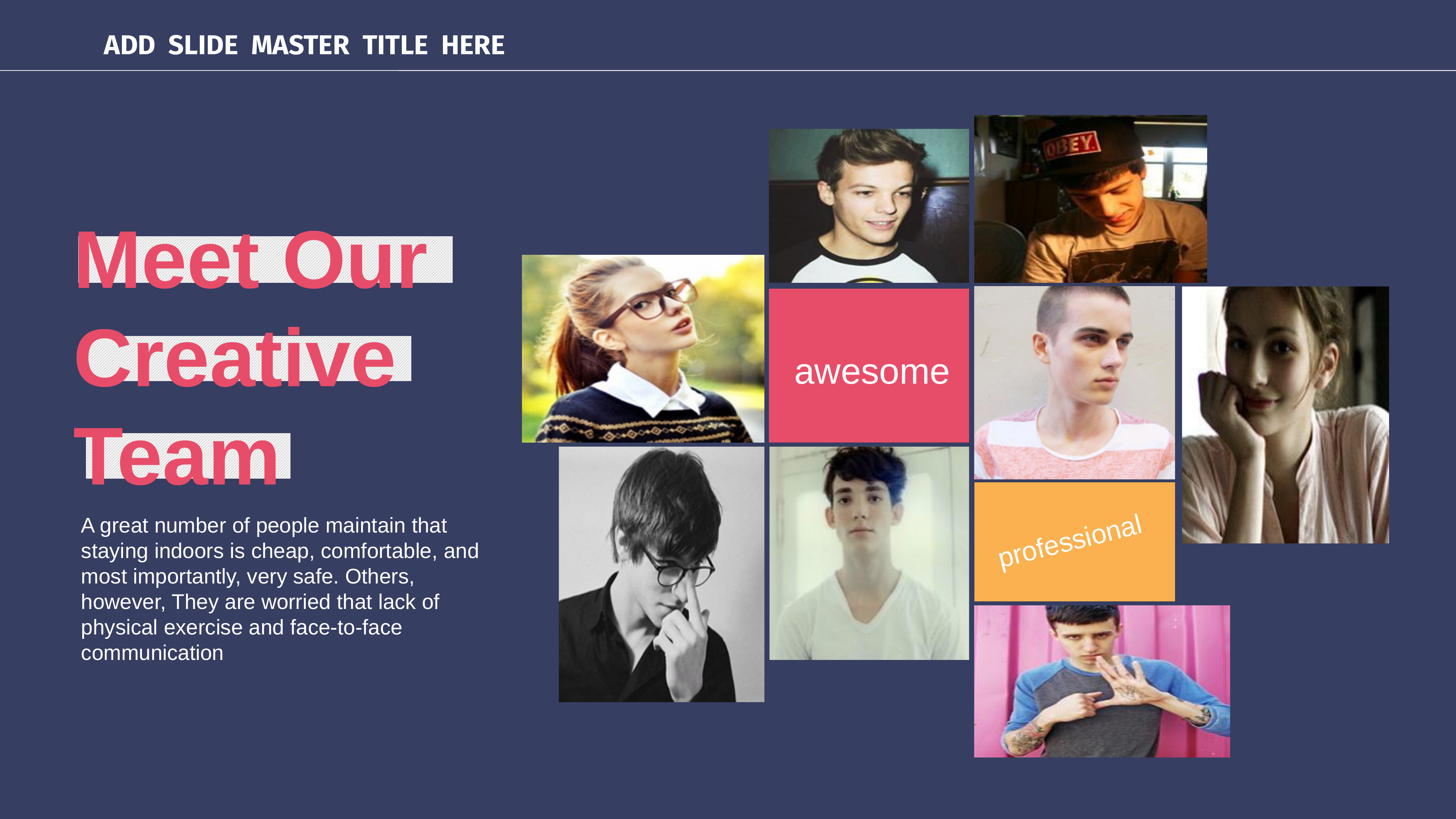

ADD  SLIDE  MASTER  TITLE  HERE

Meet Our Creative Team

awesome

professional
A great number of people maintain that staying indoors is cheap, comfortable, and most importantly, very safe. Others, however, They are worried that lack of physical exercise and face-to-face communication